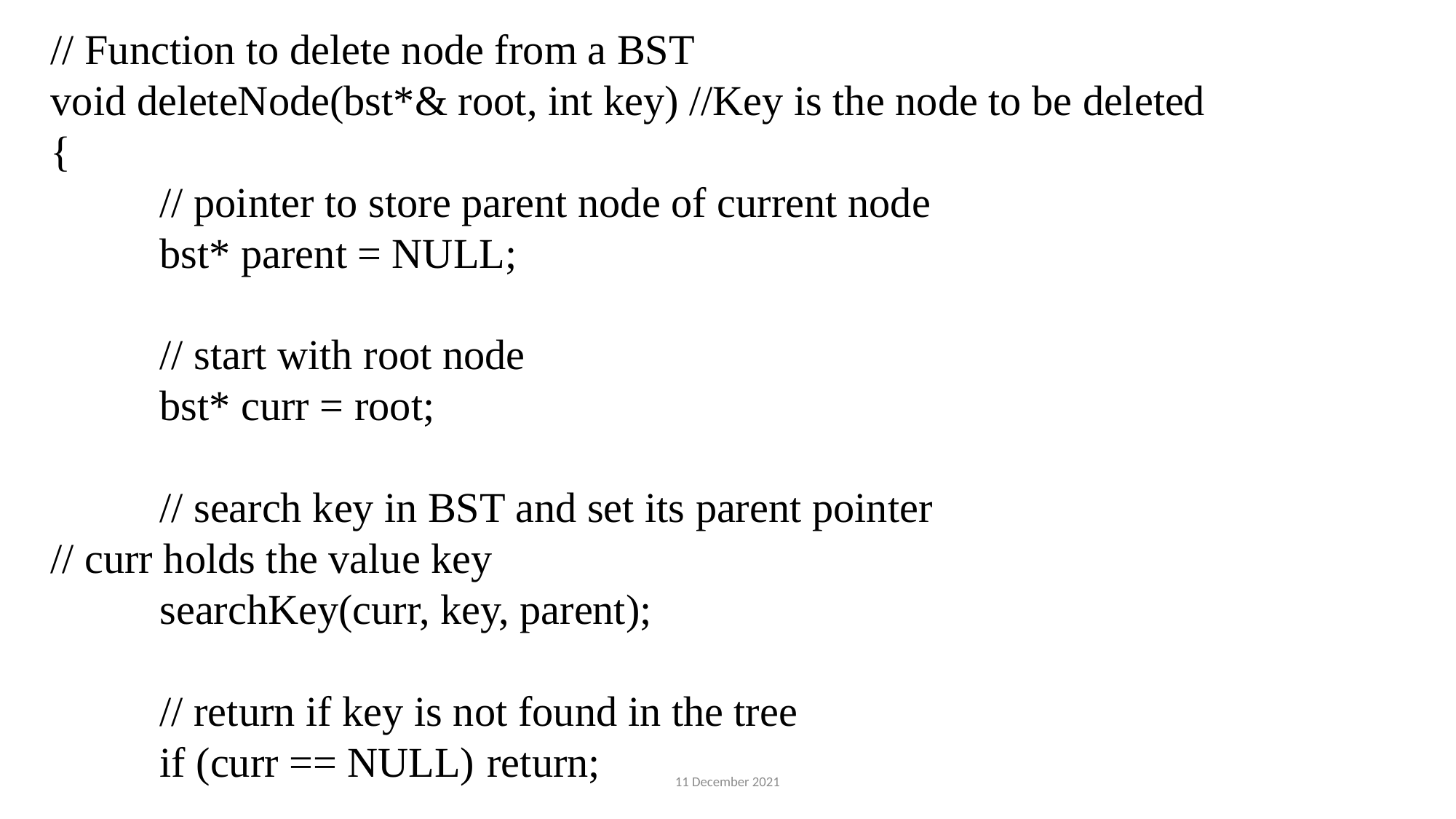

// Function to delete node from a BST
void deleteNode(bst*& root, int key) //Key is the node to be deleted
{
	// pointer to store parent node of current node
	bst* parent = NULL;

	// start with root node
	bst* curr = root;

	// search key in BST and set its parent pointer
// curr holds the value key
	searchKey(curr, key, parent);

	// return if key is not found in the tree
	if (curr == NULL)	return;
11 December 2021